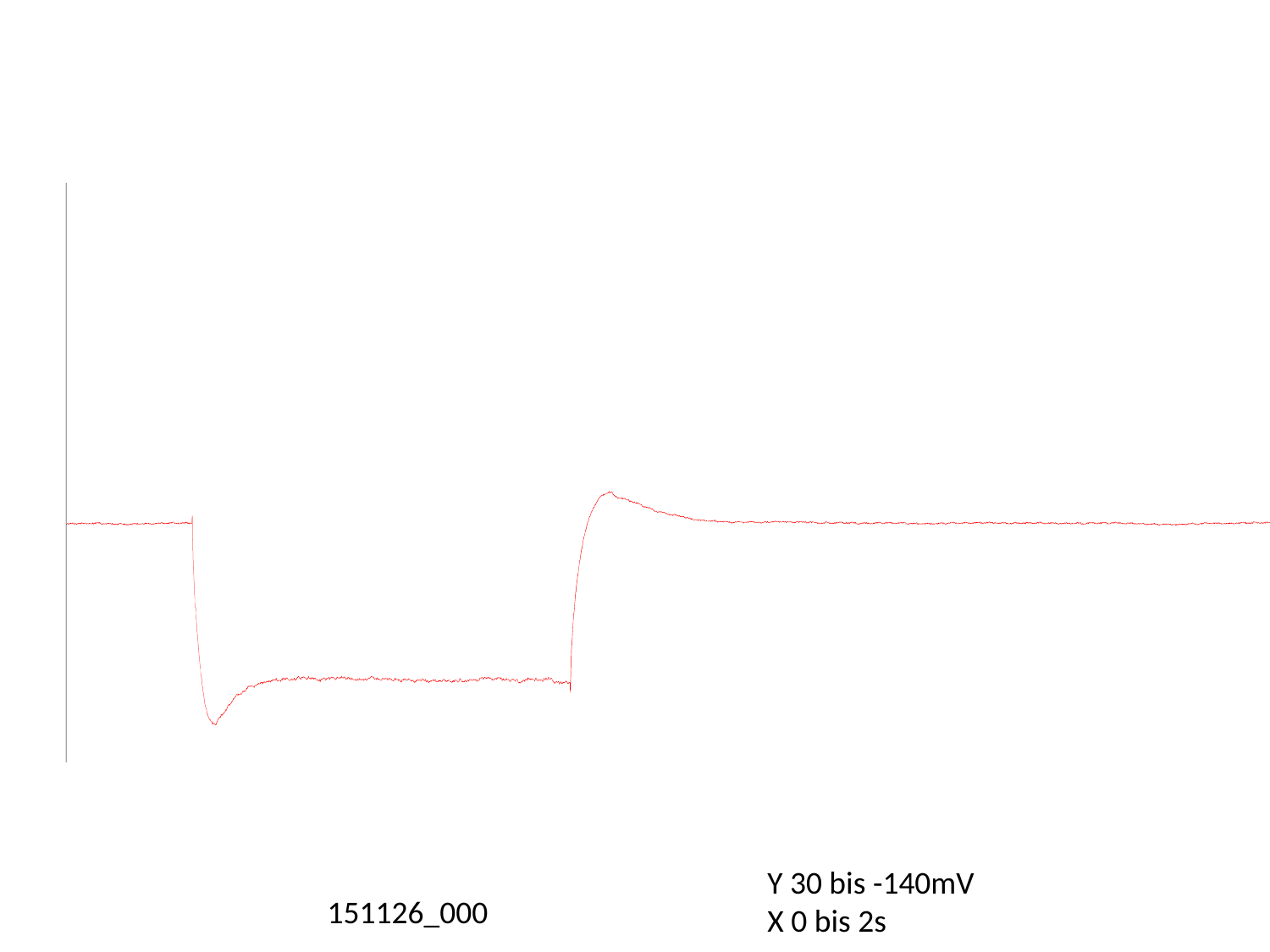

Y 30 bis -140mV
X 0 bis 2s
151126_000